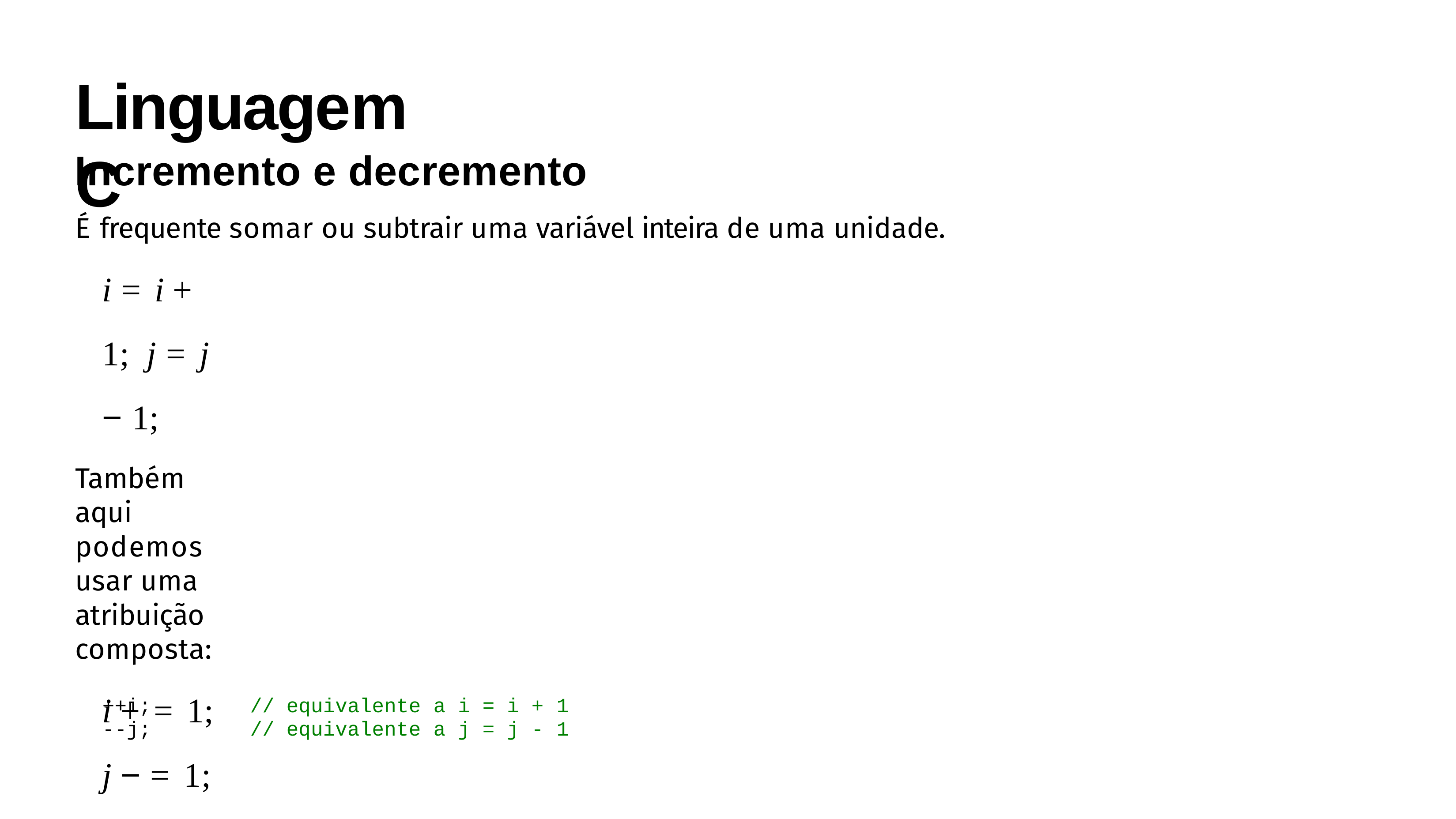

# Linguagem C
Incremento e decremento
É frequente somar ou subtrair uma variável inteira de uma unidade.
i = i + 1;  j = j − 1;
Também aqui podemos usar uma atribuição composta:
i + = 1;
j − = 1;
Em alternativa, podemos usar operadores de incremento ou decremento  Podem ser usados de forma prefixa (++i ou - -i) ou pósfixa (i++ ou i- -)
| ++i; | // | equivalente | a | i | = | i | + | 1 |
| --- | --- | --- | --- | --- | --- | --- | --- | --- |
| --j; | // | equivalente | a | j | = | j | - | 1 |